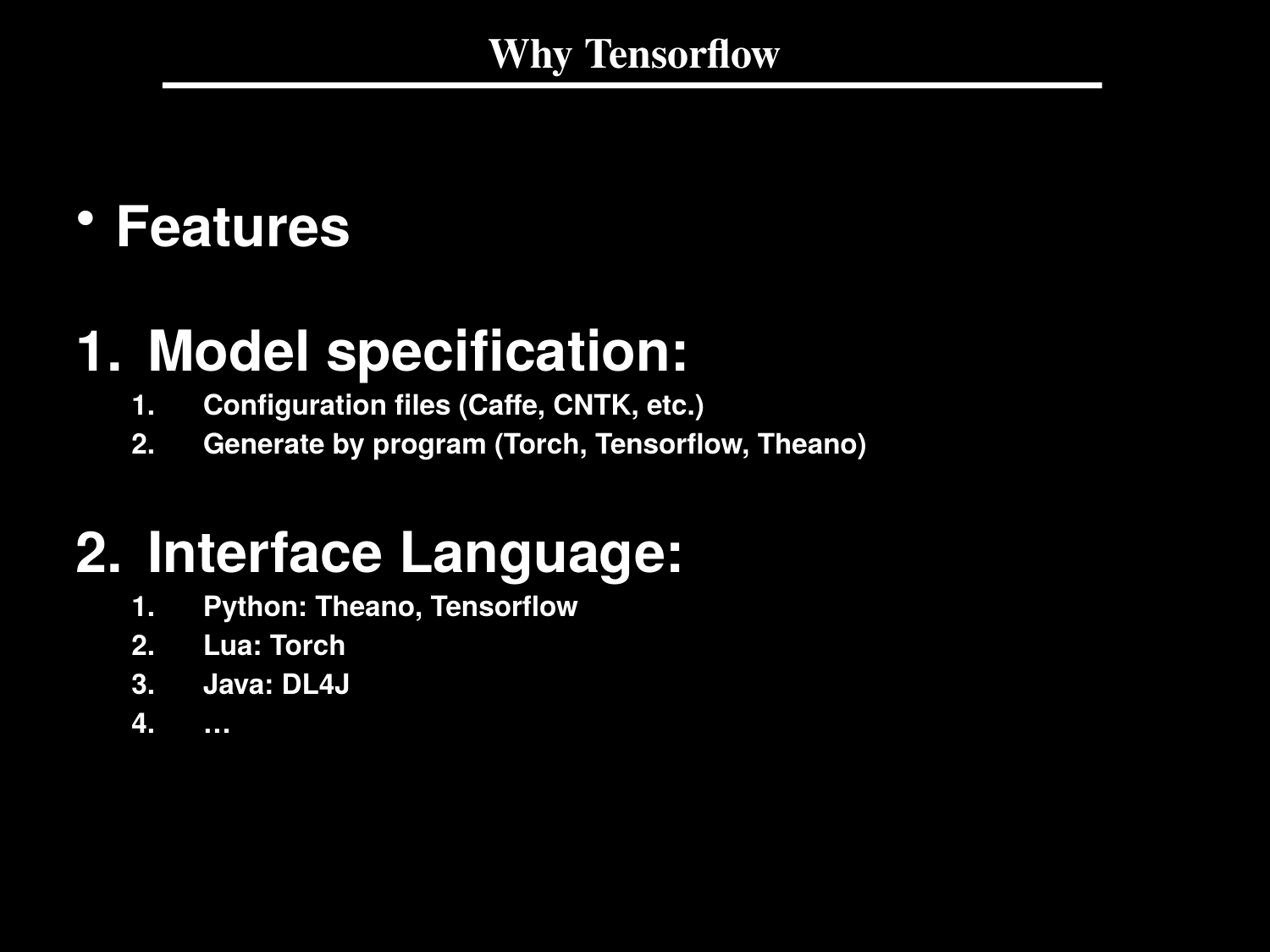

# Why Tensorflow
Features
Model specification:
Configuration files (Caffe, CNTK, etc.)
Generate by program (Torch, Tensorflow, Theano)
Interface Language:
Python: Theano, Tensorflow
Lua: Torch
Java: DL4J
…